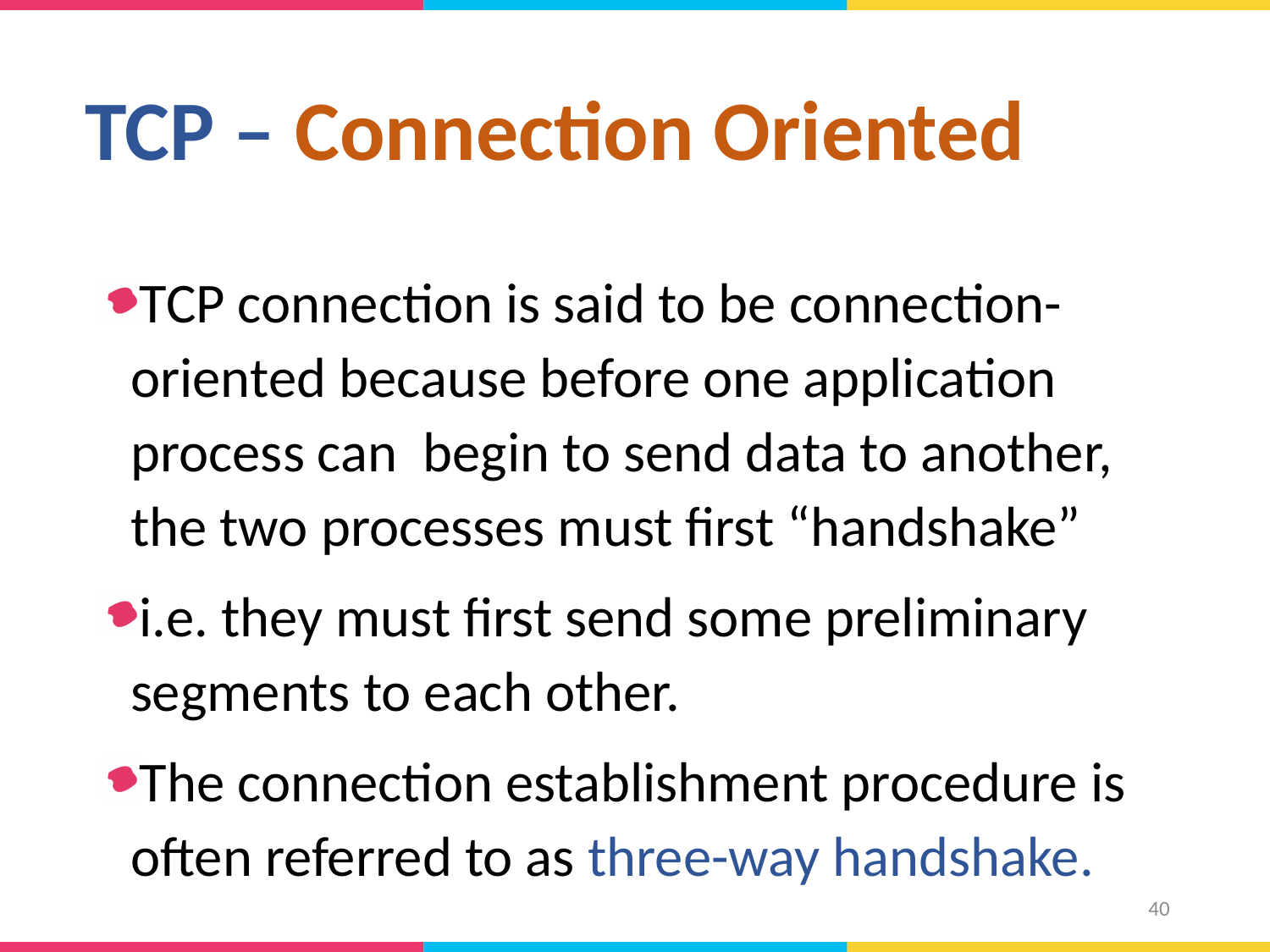

# TCP – Connection Oriented
TCP connection is said to be connection-oriented because before one application process can  begin to send data to another, the two processes must first “handshake”
i.e. they must first send some preliminary segments to each other.
The connection establishment procedure is often referred to as three-way handshake.
40